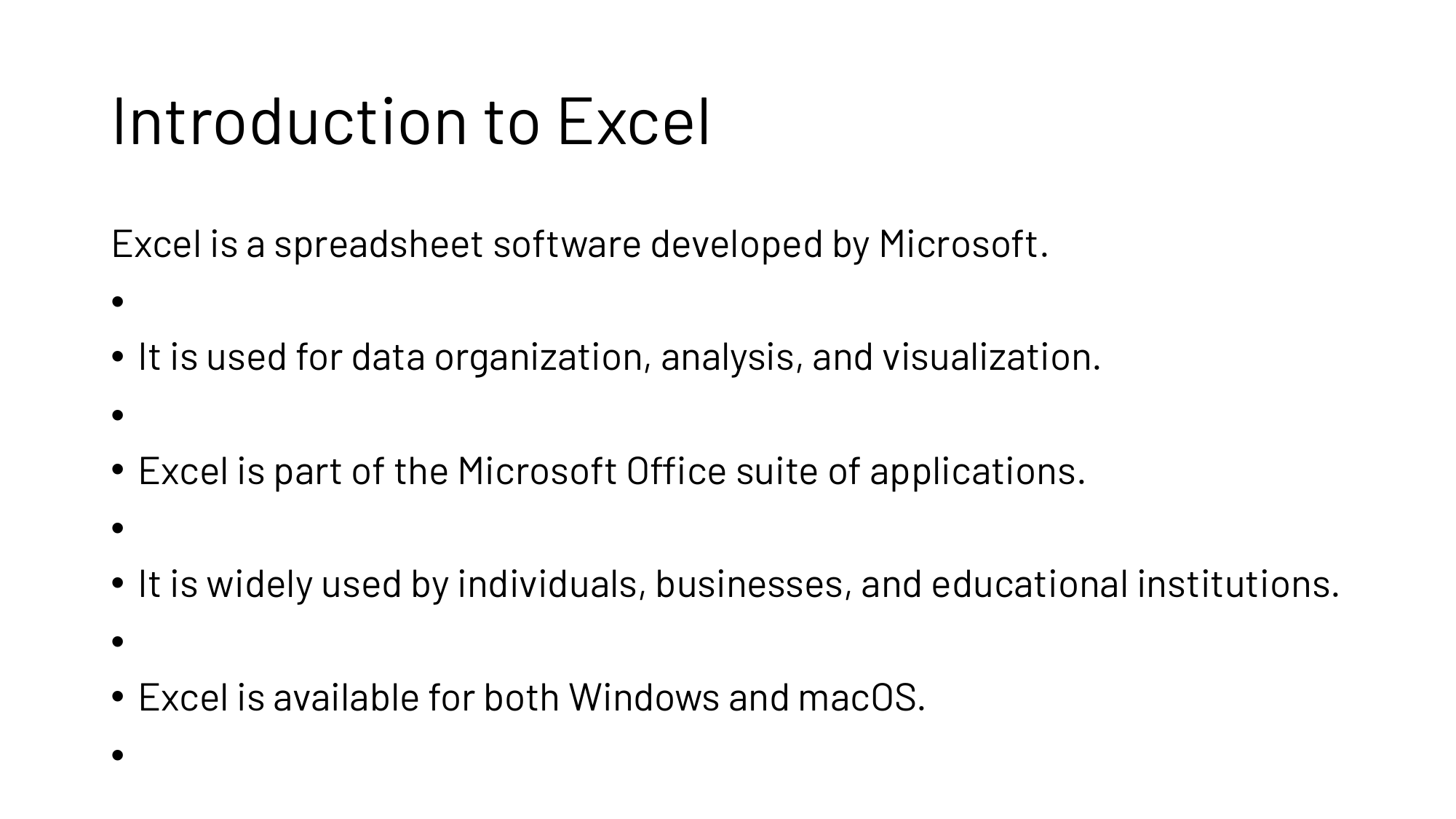

# Introduction to Excel
Excel is a spreadsheet software developed by Microsoft.

It is used for data organization, analysis, and visualization.

Excel is part of the Microsoft Office suite of applications.

It is widely used by individuals, businesses, and educational institutions.

Excel is available for both Windows and macOS.